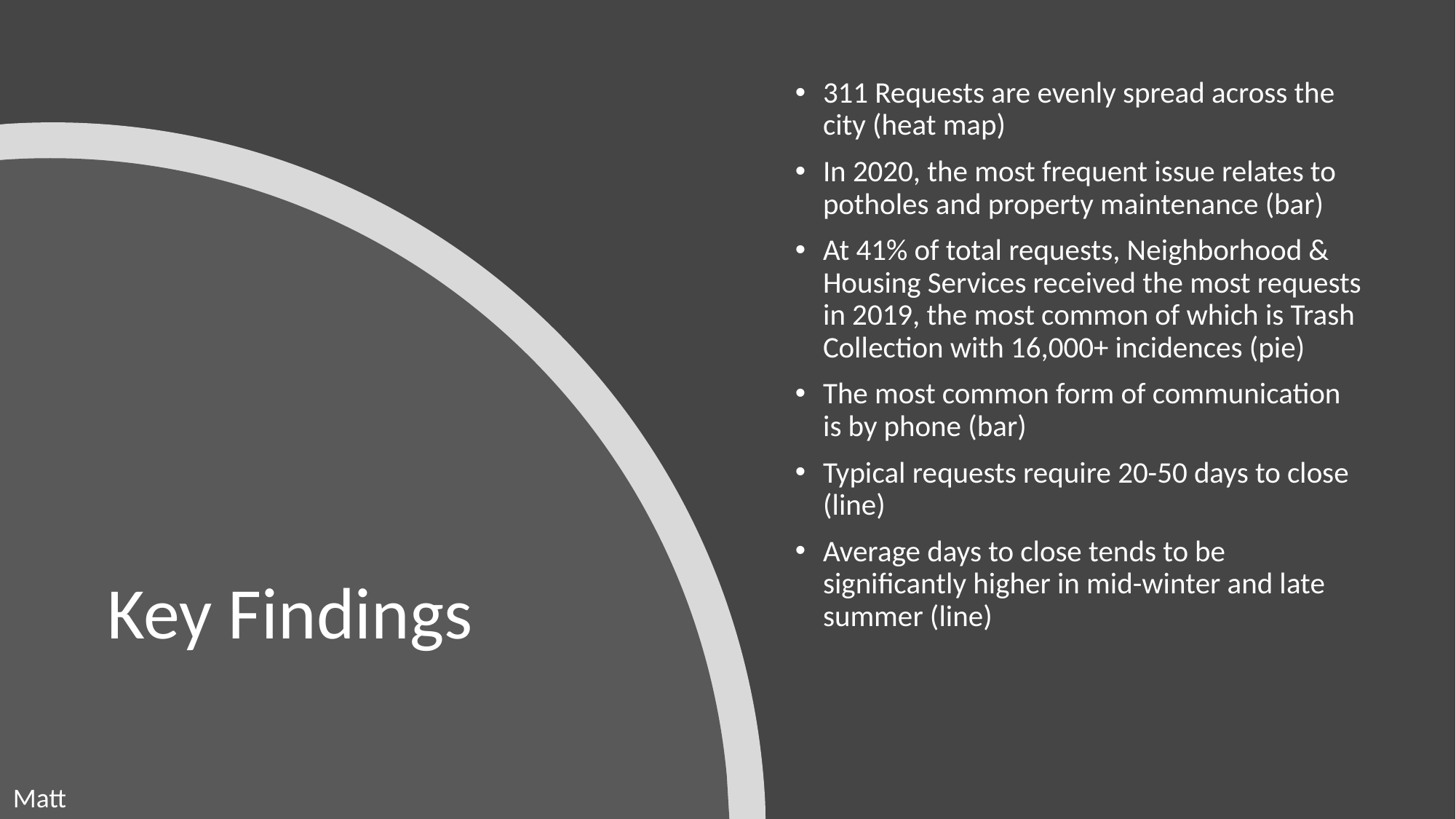

311 Requests are evenly spread across the city (heat map)
In 2020, the most frequent issue relates to potholes and property maintenance (bar)
At 41% of total requests, Neighborhood & Housing Services received the most requests in 2019, the most common of which is Trash Collection with 16,000+ incidences (pie)
The most common form of communication is by phone (bar)
Typical requests require 20-50 days to close (line)
Average days to close tends to be significantly higher in mid-winter and late summer (line)

# Key Findings
Matt